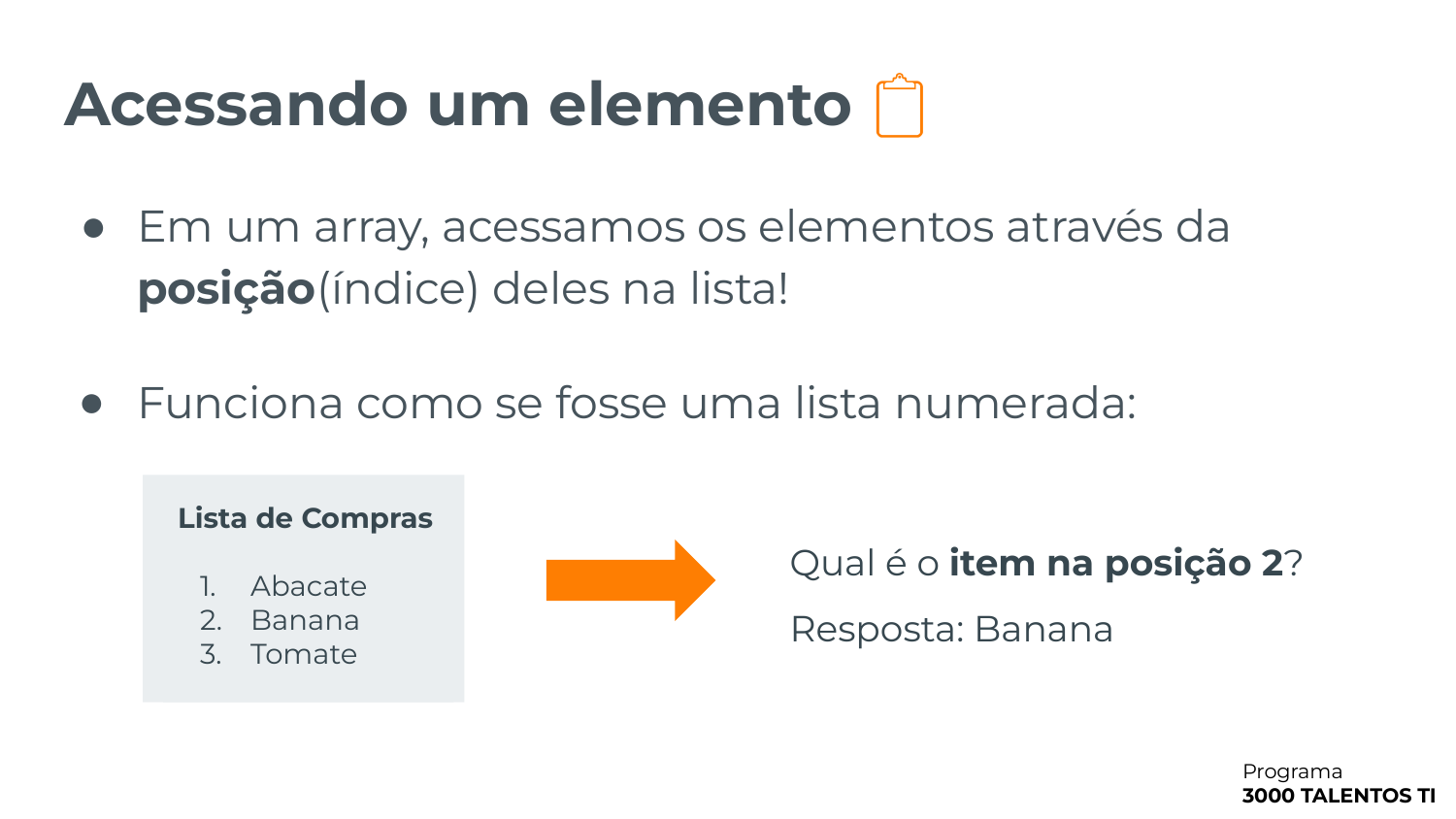

# Acessando um elemento 📋
Em um array, acessamos os elementos através da posição(índice) deles na lista!
Funciona como se fosse uma lista numerada:

Lista de Compras

Abacate
Banana
Tomate
Qual é o item na posição 2?
Resposta: Banana